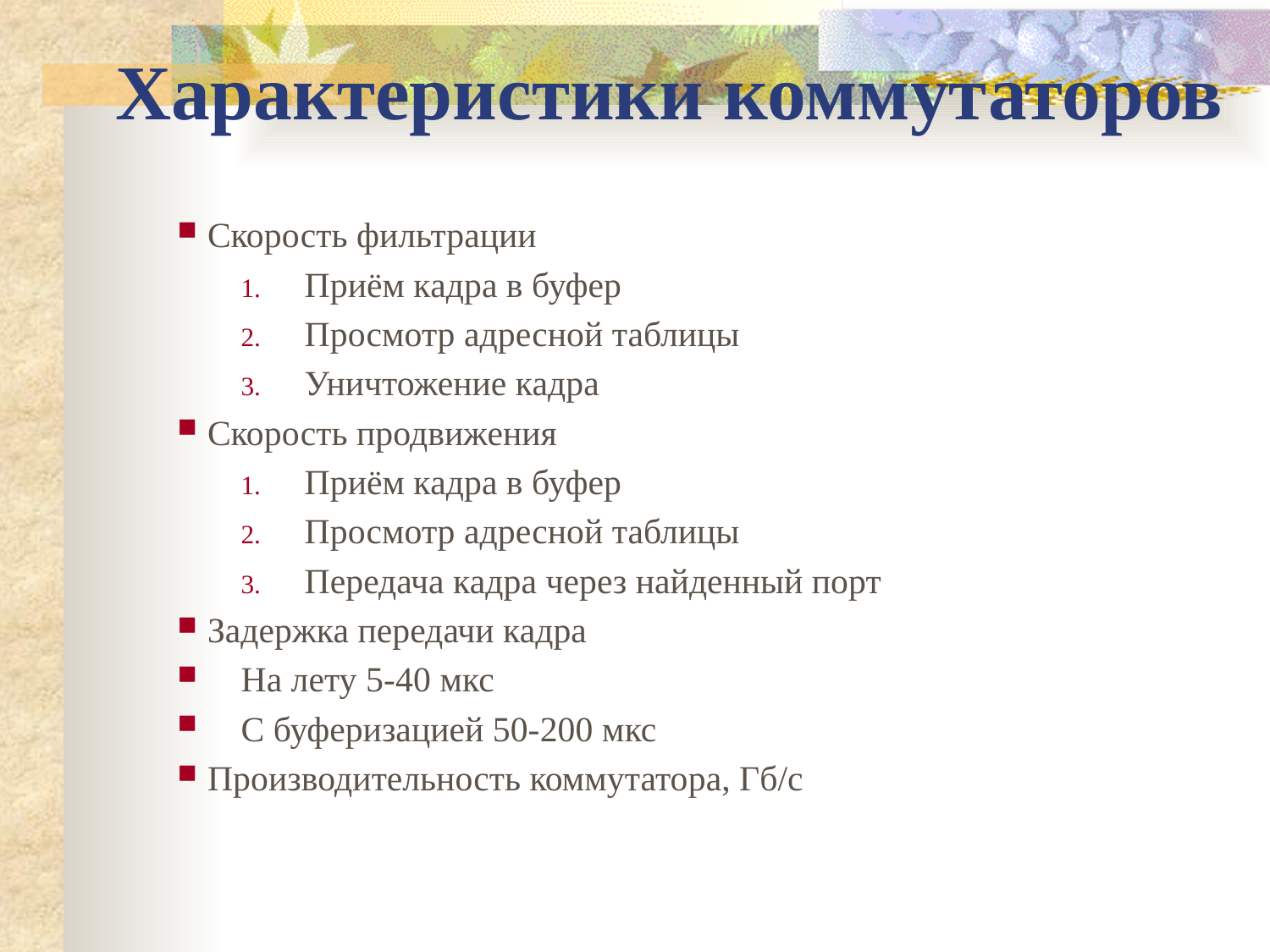

Характеристики коммутаторов
Скорость фильтрации
Приём кадра в буфер
Просмотр адресной таблицы
Уничтожение кадра
Скорость продвижения
Приём кадра в буфер
Просмотр адресной таблицы
Передача кадра через найденный порт
Задержка передачи кадра
На лету 5-40 мкс
С буферизацией 50-200 мкс
Производительность коммутатора, Гб/с